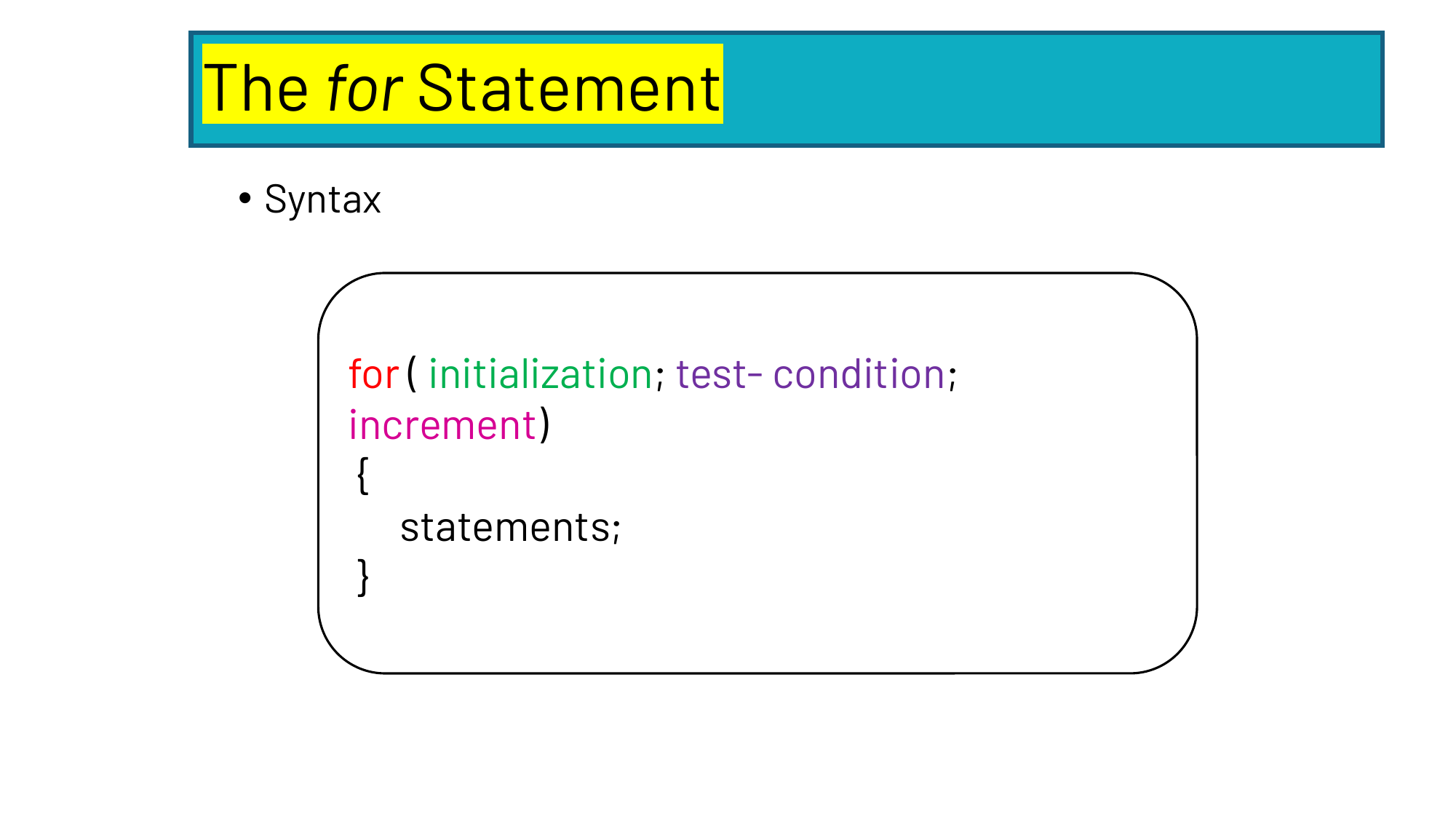

# The for Statement
Syntax

for ( initialization; test- condition; increment)
 {
      statements;
 }